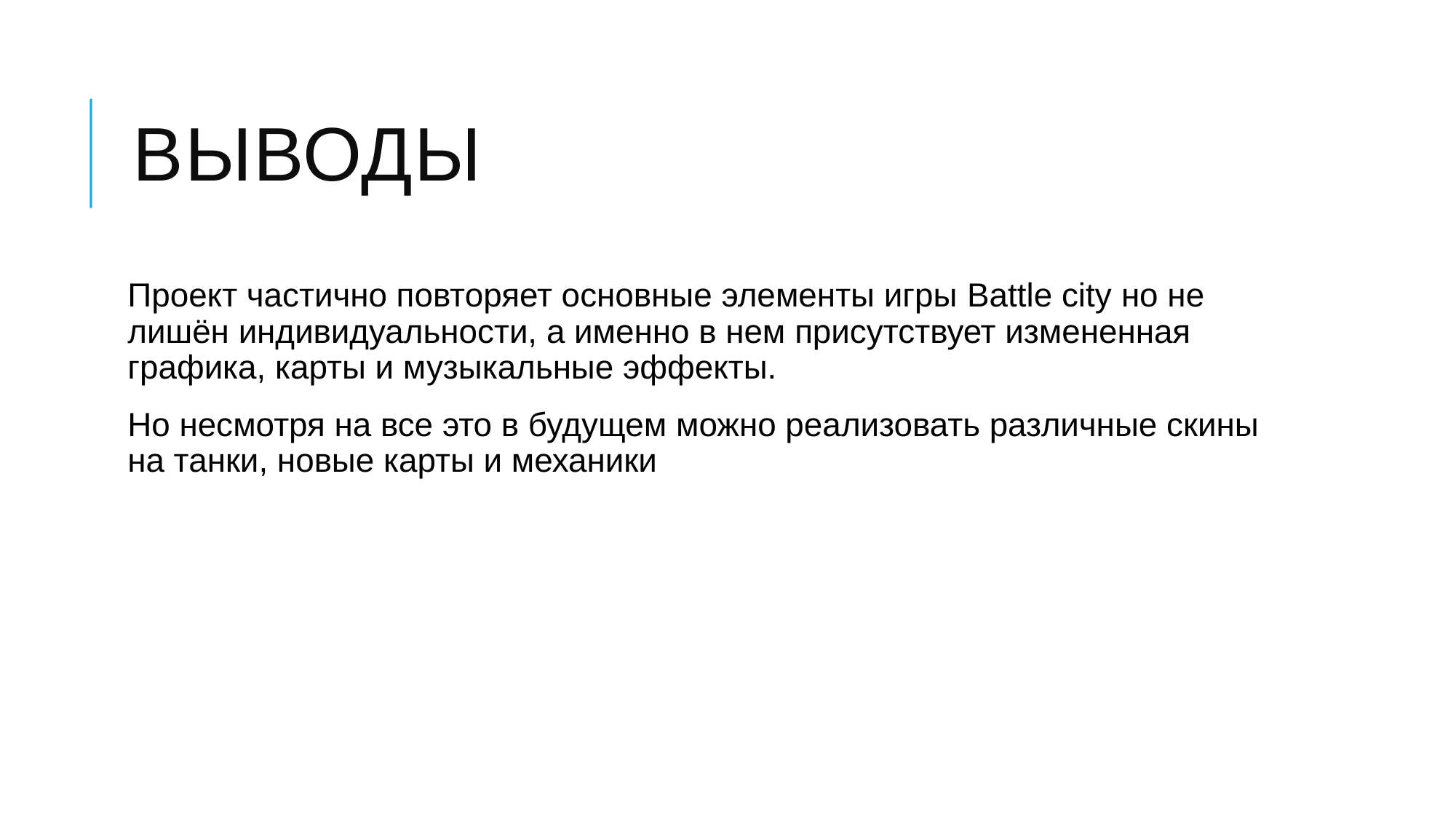

# Выводы
Проект частично повторяет основные элементы игры Battle city но не лишён индивидуальности, а именно в нем присутствует измененная графика, карты и музыкальные эффекты.
Но несмотря на все это в будущем можно реализовать различные скины на танки, новые карты и механики